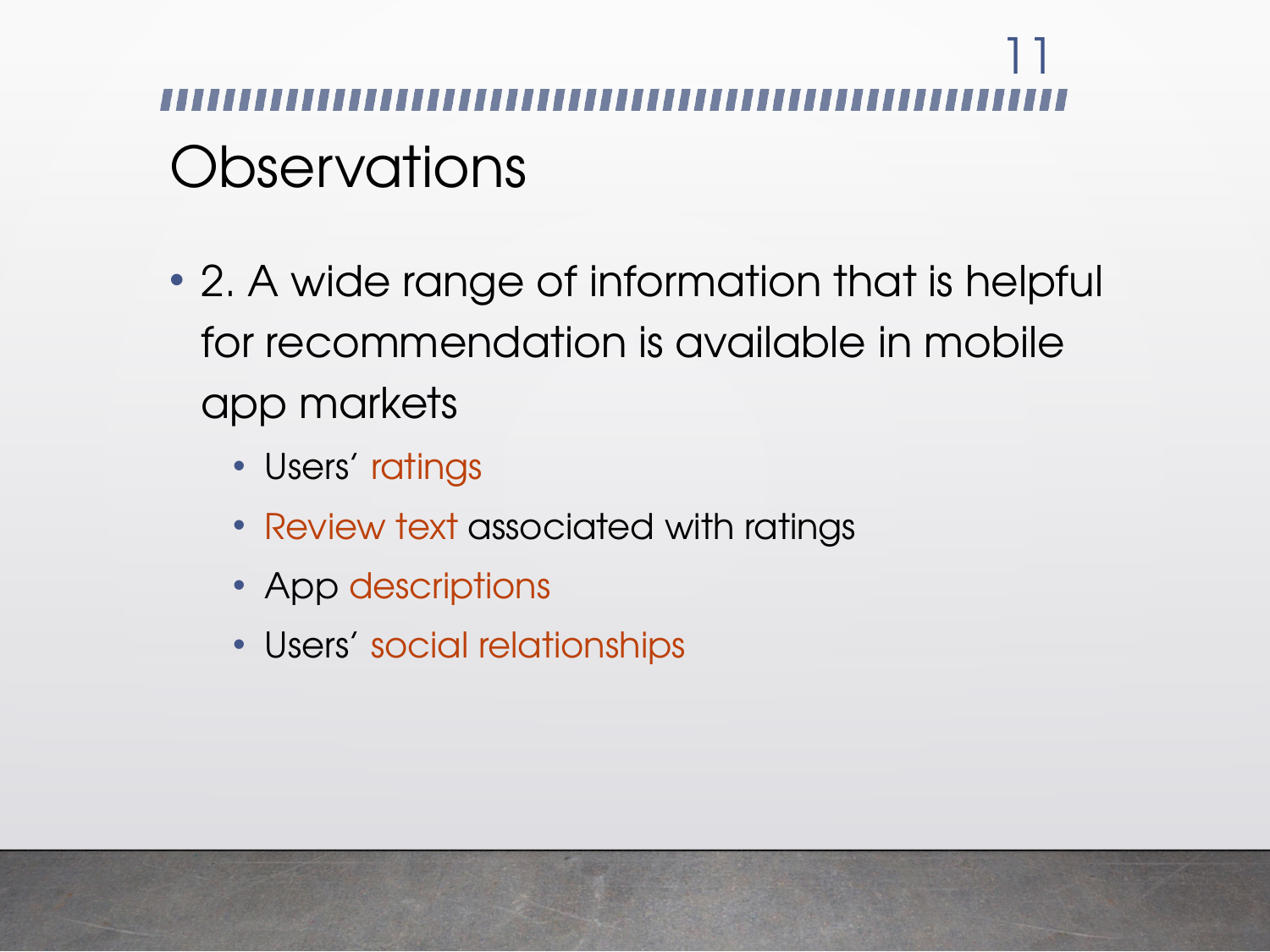

11
# Observations
2. A wide range of information that is helpful for recommendation is available in mobile app markets
Users’ ratings
Review text associated with ratings
App descriptions
Users’ social relationships